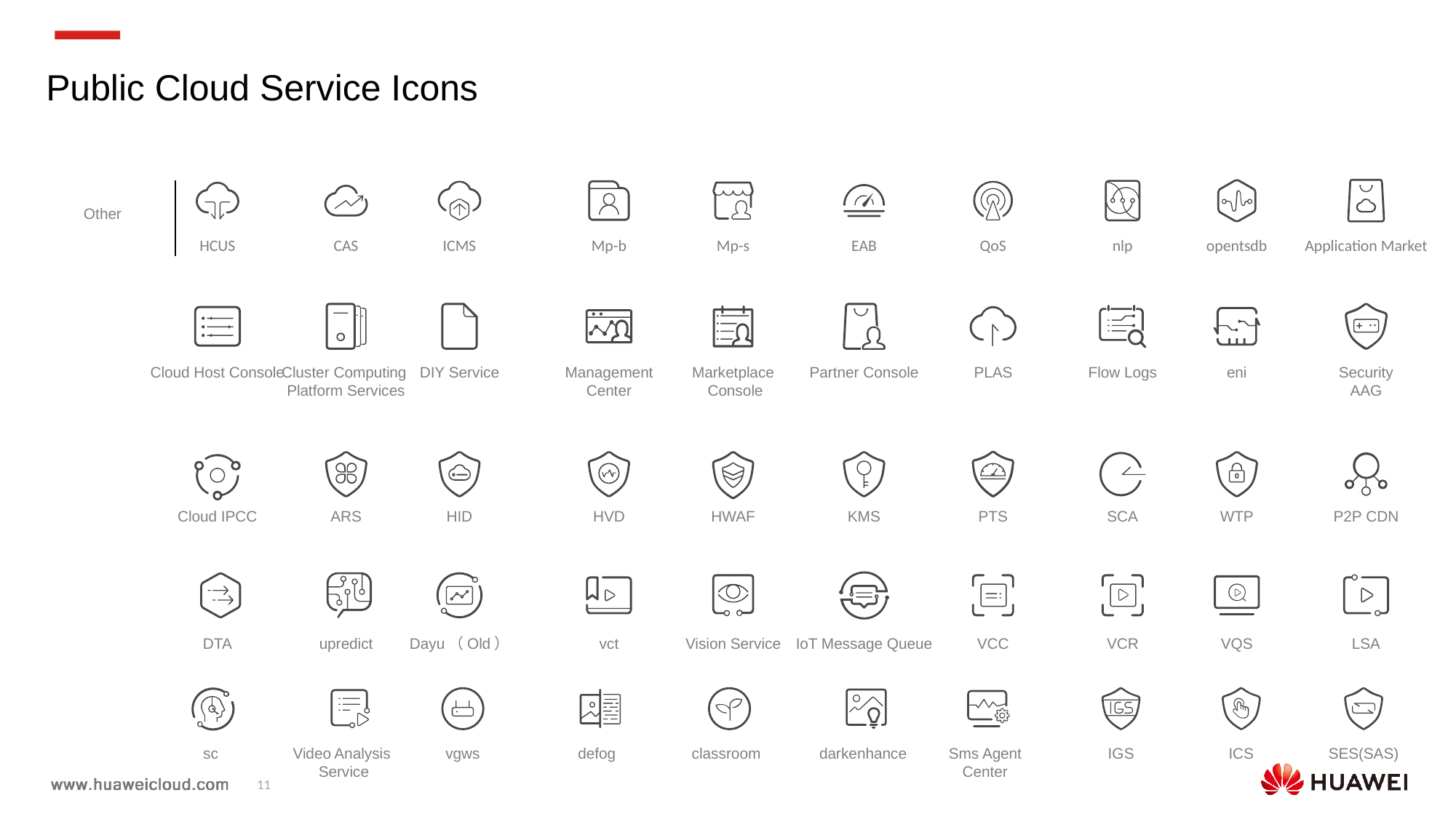

Public Cloud Service Icons

Other
HCUS
CAS
ICMS
Mp-b
Mp-s
EAB
QoS
nlp
opentsdb
Application Market

Cloud Host Console
Cluster Computing
Platform Services
DIY Service
Management Center
Marketplace
 Console
Partner Console
PLAS
Flow Logs
eni
Security
AAG

Cloud IPCC
ARS
HID
HVD
HWAF
KMS
PTS
SCA
WTP
P2P CDN

DTA
upredict
Dayu（Old）
vct
Vision Service
IoT Message Queue
VCC
VCR
VQS
LSA

sc
Video Analysis
Service
vgws
defog
classroom
darkenhance
Sms Agent Center
IGS
ICS
SES(SAS)